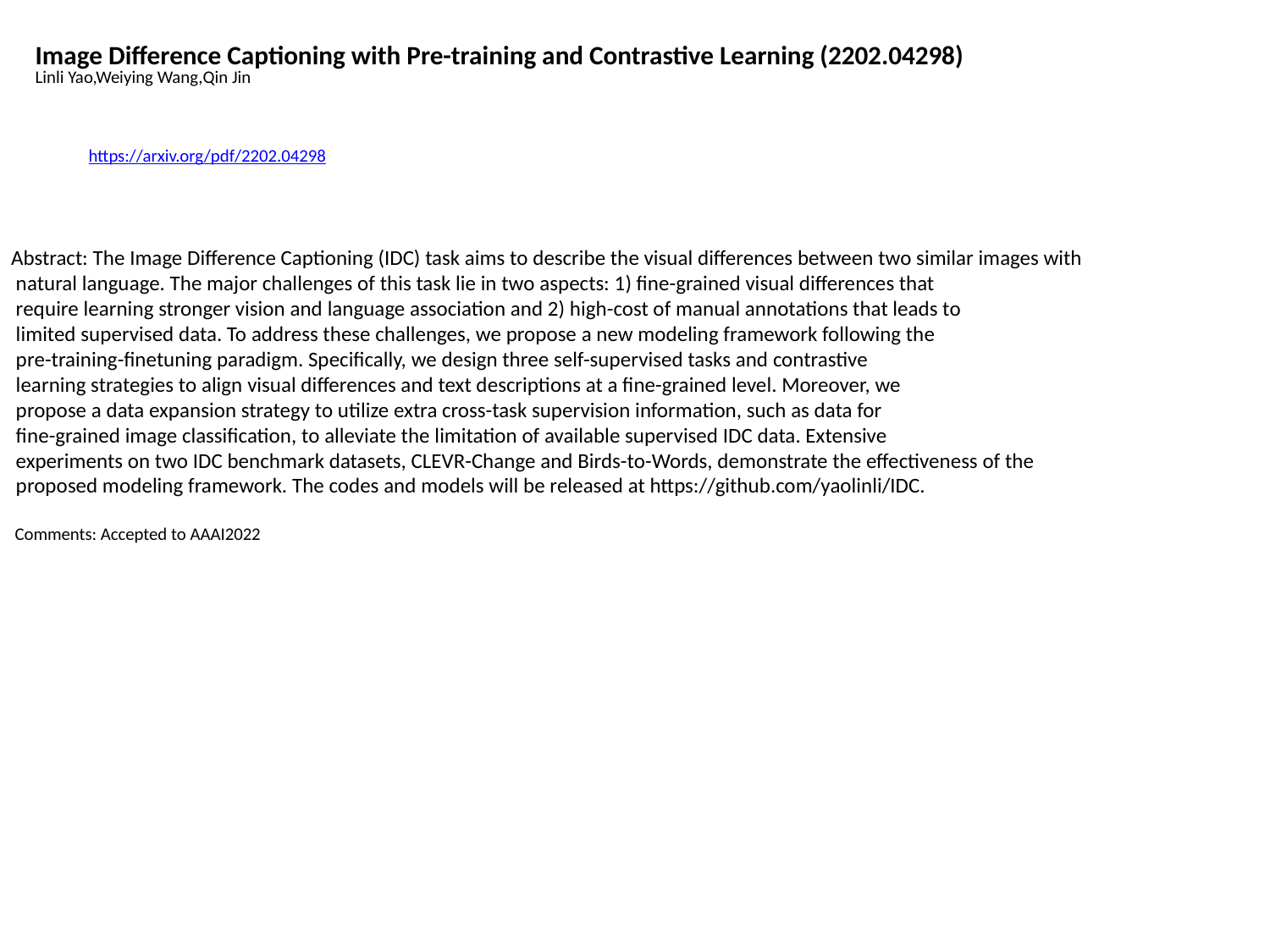

Image Difference Captioning with Pre-training and Contrastive Learning (2202.04298)
Linli Yao,Weiying Wang,Qin Jin

https://arxiv.org/pdf/2202.04298

Abstract: The Image Difference Captioning (IDC) task aims to describe the visual differences between two similar images with
 natural language. The major challenges of this task lie in two aspects: 1) fine-grained visual differences that
 require learning stronger vision and language association and 2) high-cost of manual annotations that leads to
 limited supervised data. To address these challenges, we propose a new modeling framework following the
 pre-training-finetuning paradigm. Specifically, we design three self-supervised tasks and contrastive
 learning strategies to align visual differences and text descriptions at a fine-grained level. Moreover, we
 propose a data expansion strategy to utilize extra cross-task supervision information, such as data for
 fine-grained image classification, to alleviate the limitation of available supervised IDC data. Extensive
 experiments on two IDC benchmark datasets, CLEVR-Change and Birds-to-Words, demonstrate the effectiveness of the
 proposed modeling framework. The codes and models will be released at https://github.com/yaolinli/IDC.
 Comments: Accepted to AAAI2022